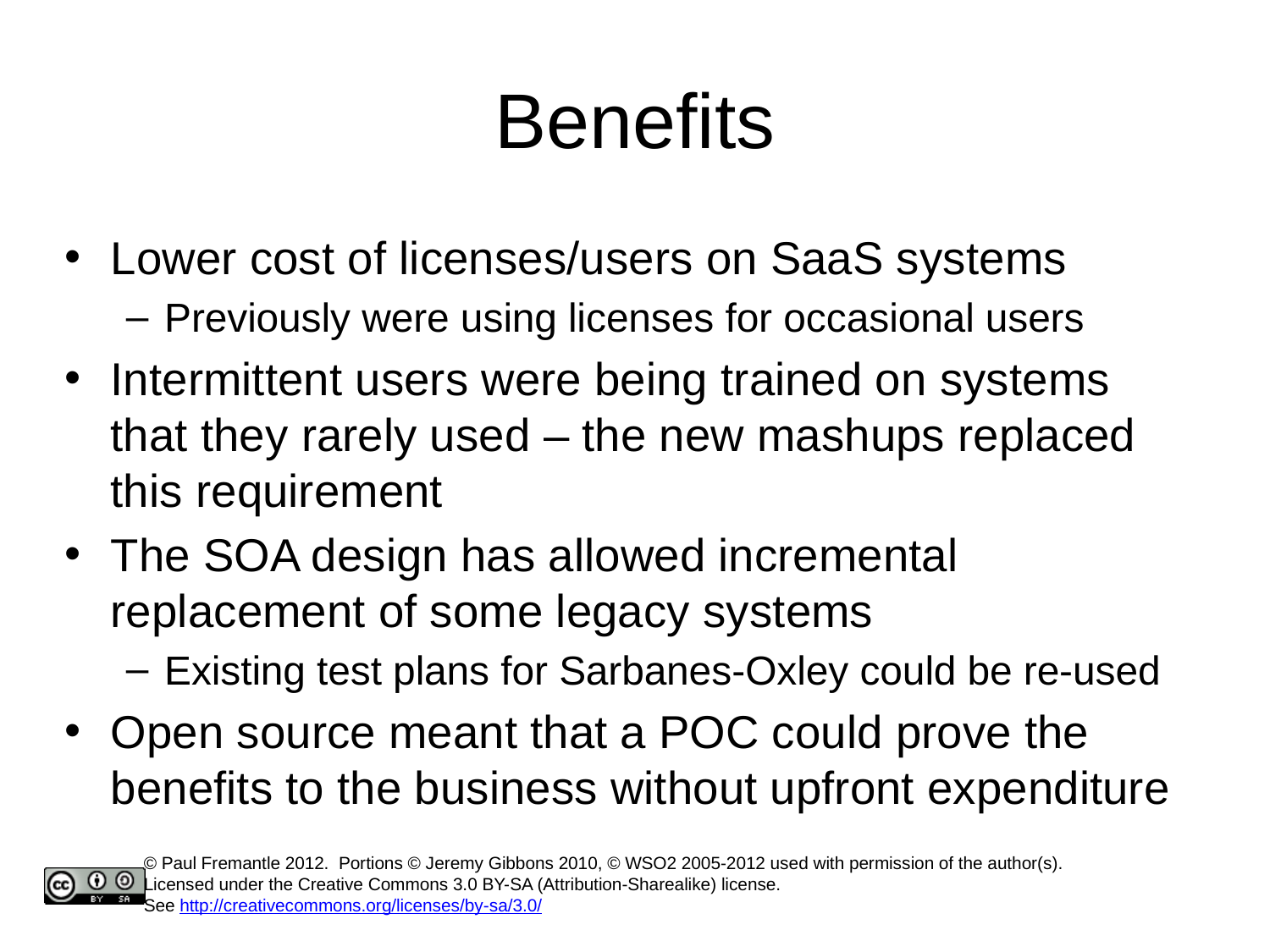

# Benefits
Lower cost of licenses/users on SaaS systems
Previously were using licenses for occasional users
Intermittent users were being trained on systems that they rarely used – the new mashups replaced this requirement
The SOA design has allowed incremental replacement of some legacy systems
Existing test plans for Sarbanes-Oxley could be re-used
Open source meant that a POC could prove the benefits to the business without upfront expenditure